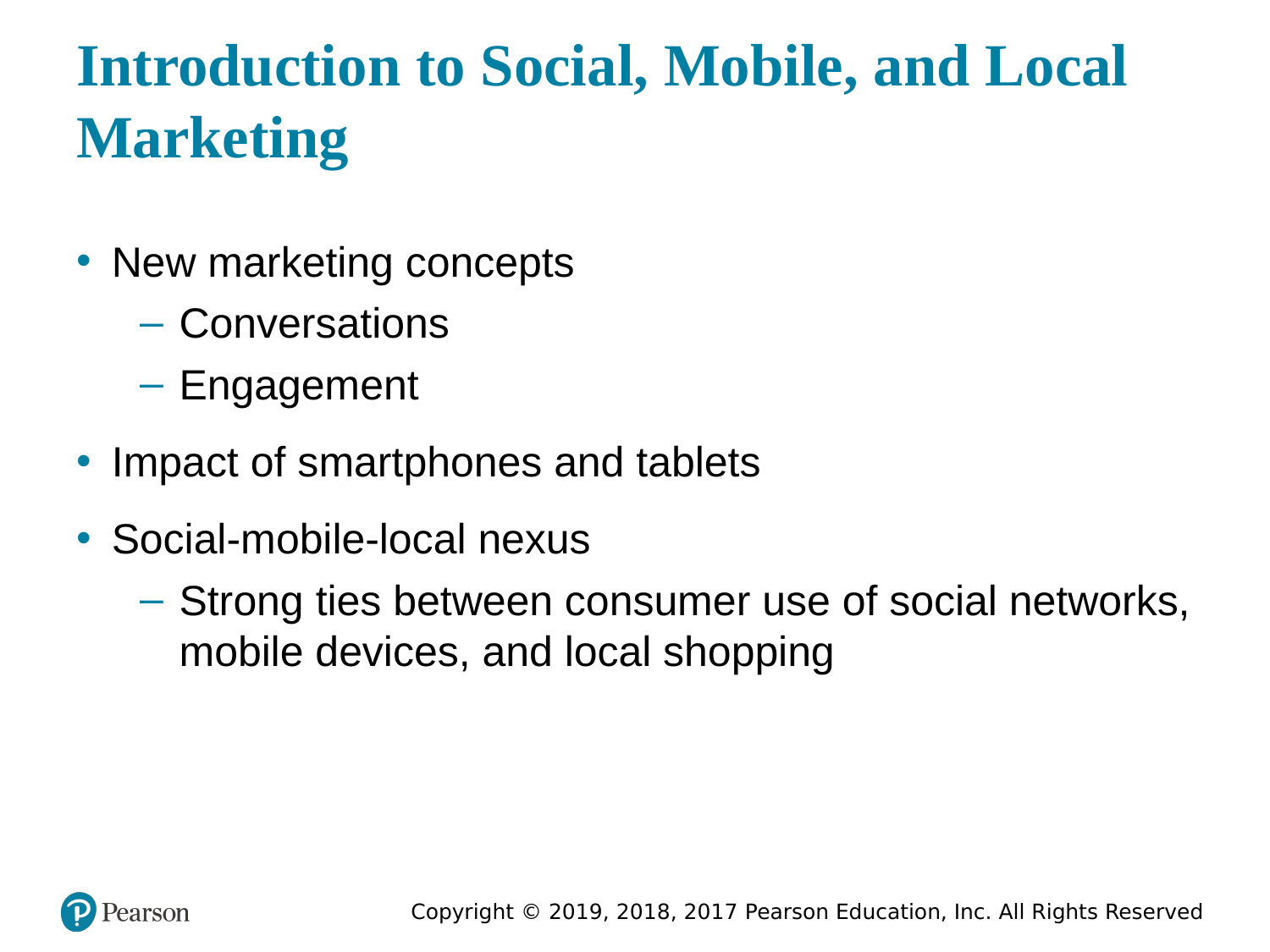

# Introduction to Social, Mobile, and Local Marketing
New marketing concepts
Conversations
Engagement
Impact of smartphones and tablets
Social-mobile-local nexus
Strong ties between consumer use of social networks, mobile devices, and local shopping